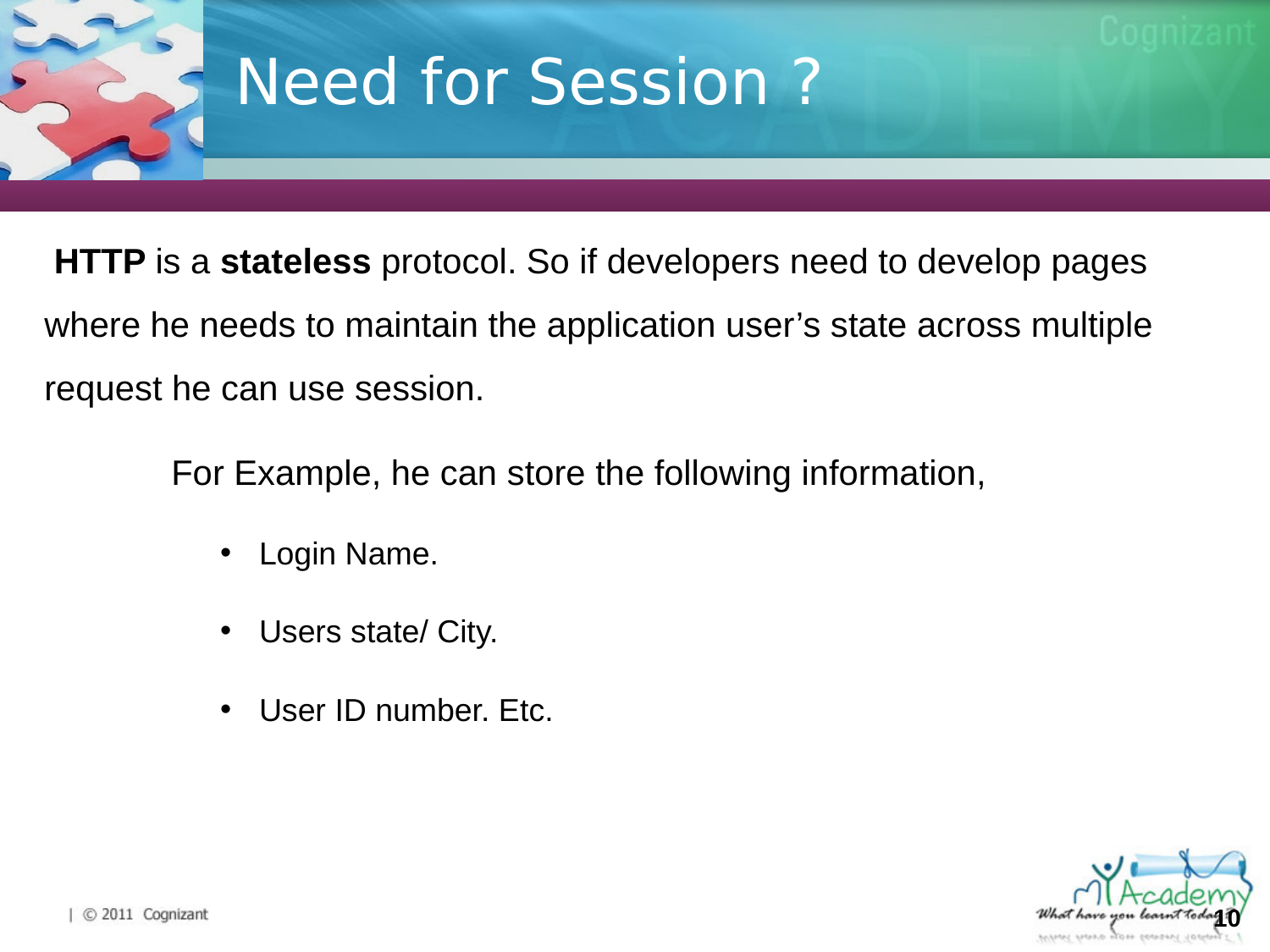

# Need for Session ?
 HTTP is a stateless protocol. So if developers need to develop pages where he needs to maintain the application user’s state across multiple request he can use session.
 	For Example, he can store the following information,
 Login Name.
 Users state/ City.
 User ID number. Etc.

10